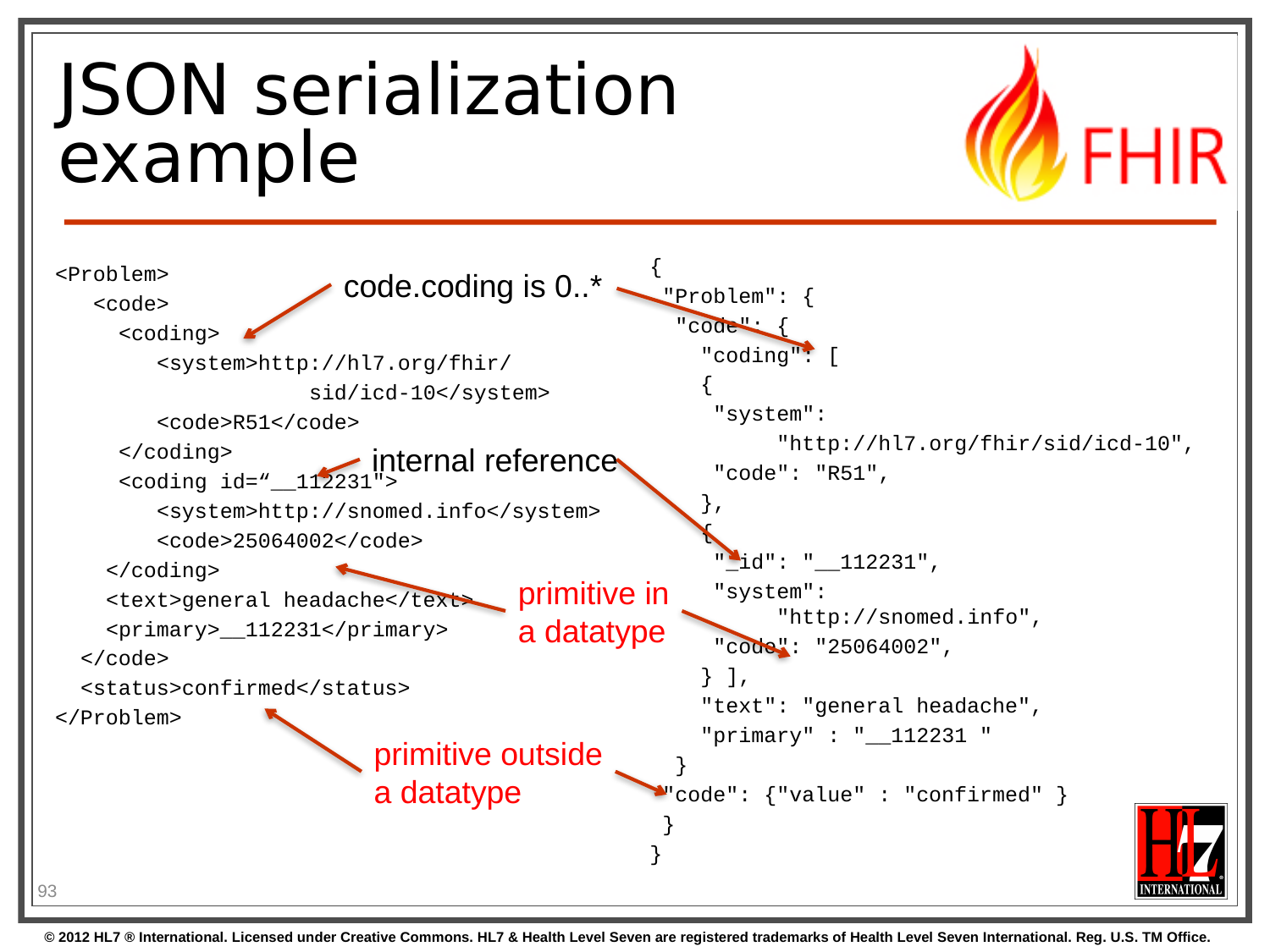

# JSON serialization example
{
 "Problem": {
  "code": {
    "coding": [
    {
     "system":
	"http://hl7.org/fhir/sid/icd-10",
     "code": "R51",
    },
    {
     "_id": "__112231",
     "system":
	"http://snomed.info",
     "code": "25064002",
    } ],
    "text": "general headache",
    "primary" : "__112231 "
  }
 "code": {"value" : "confirmed" }
 }
}
<Problem>
   <code>
     <coding>
        <system>http://hl7.org/fhir/
                    sid/icd-10</system>
        <code>R51</code>
     </coding>
     <coding id=“__112231">
        <system>http://snomed.info</system>
        <code>25064002</code>
    </coding>
    <text>general headache</text>
    <primary>__112231</primary>
  </code>
  <status>confirmed</status>
</Problem>
code.coding is 0..*
internal reference
primitive in
a datatype
primitive outside
a datatype
93